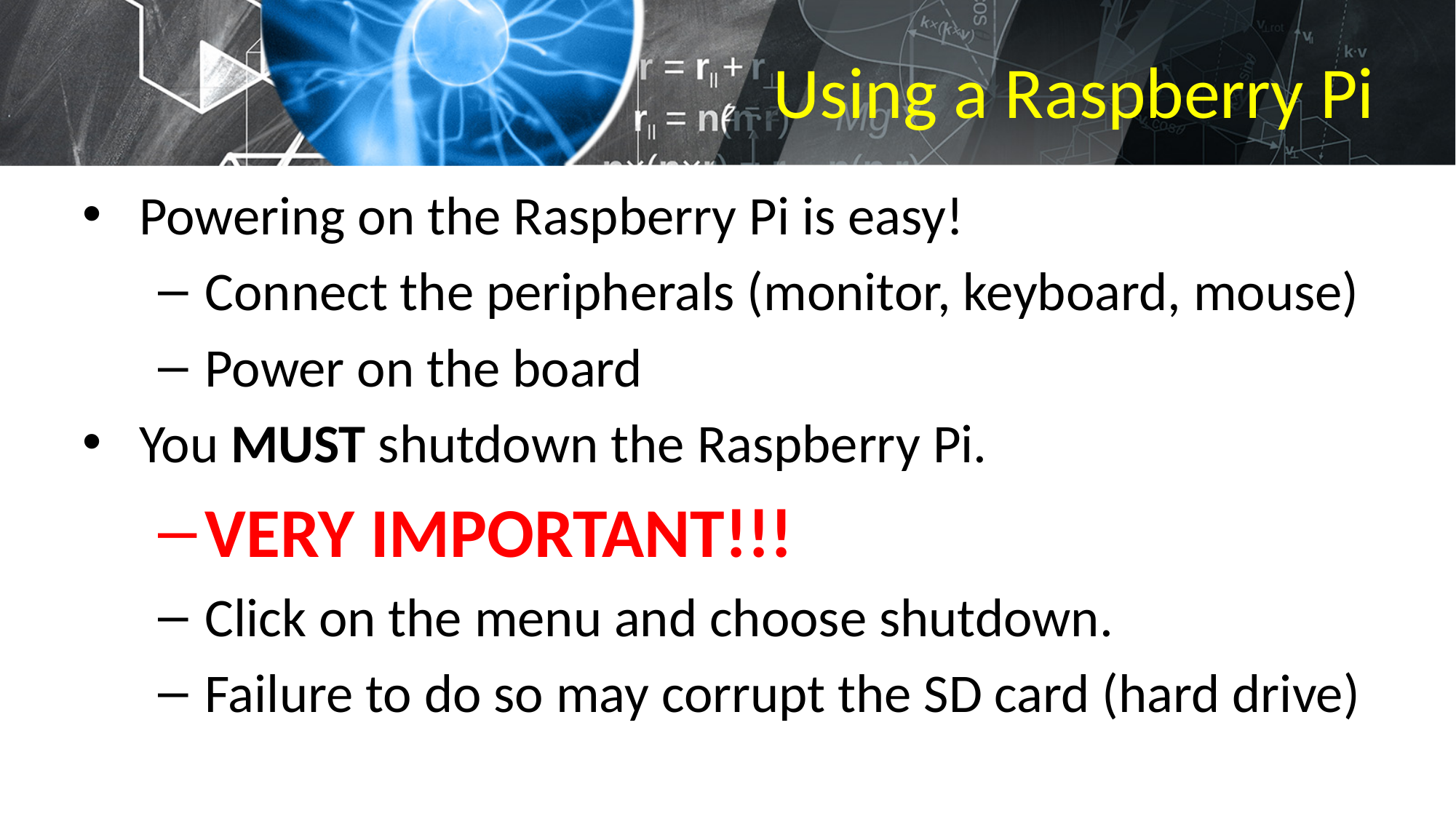

# Using a Raspberry Pi
Powering on the Raspberry Pi is easy!
Connect the peripherals (monitor, keyboard, mouse)
Power on the board
You MUST shutdown the Raspberry Pi.
VERY IMPORTANT!!!
Click on the menu and choose shutdown.
Failure to do so may corrupt the SD card (hard drive)